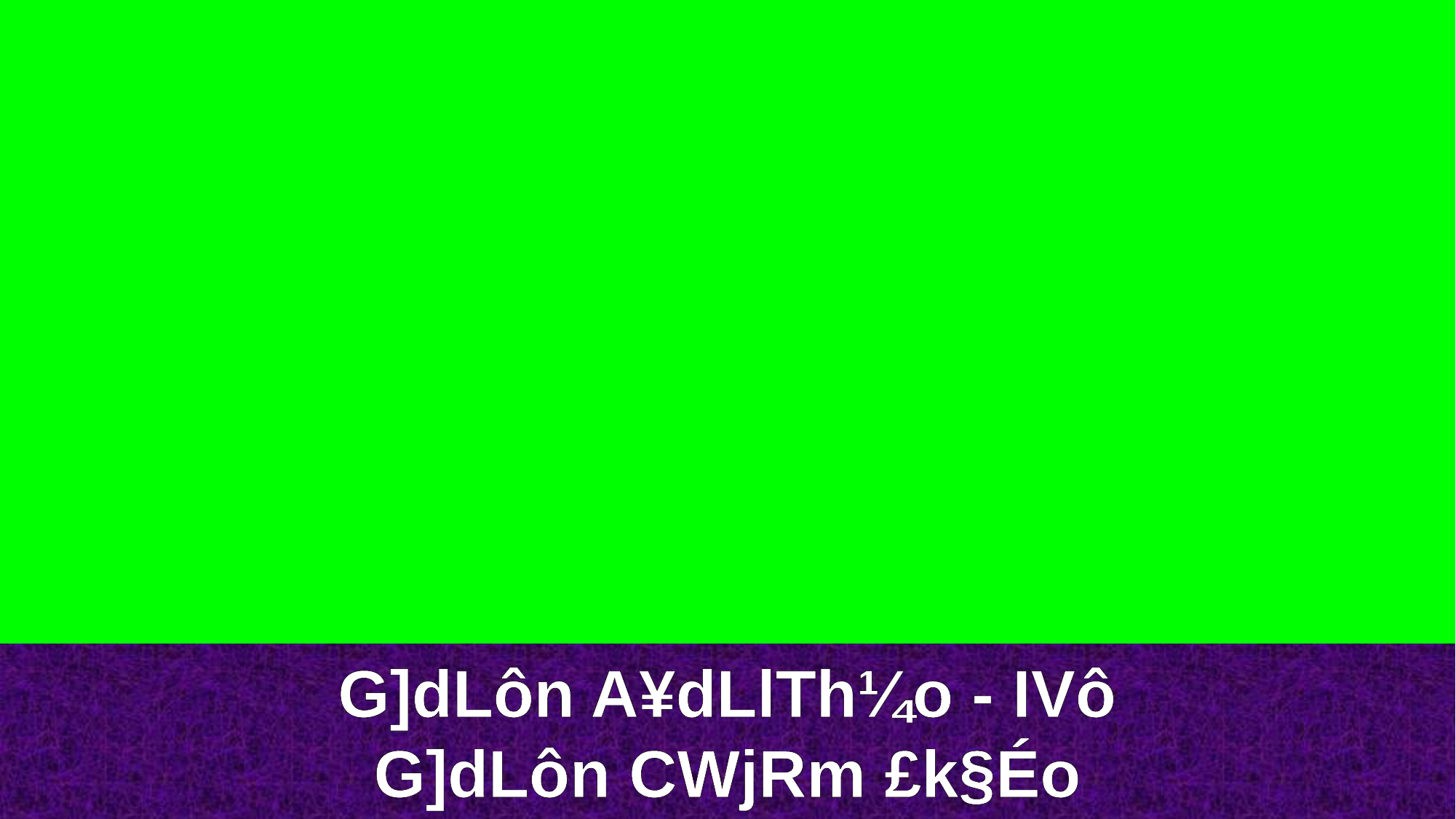

G]dLôn A¥dLlTh¼o - IVô
G]dLôn CWjRm £k§Éo